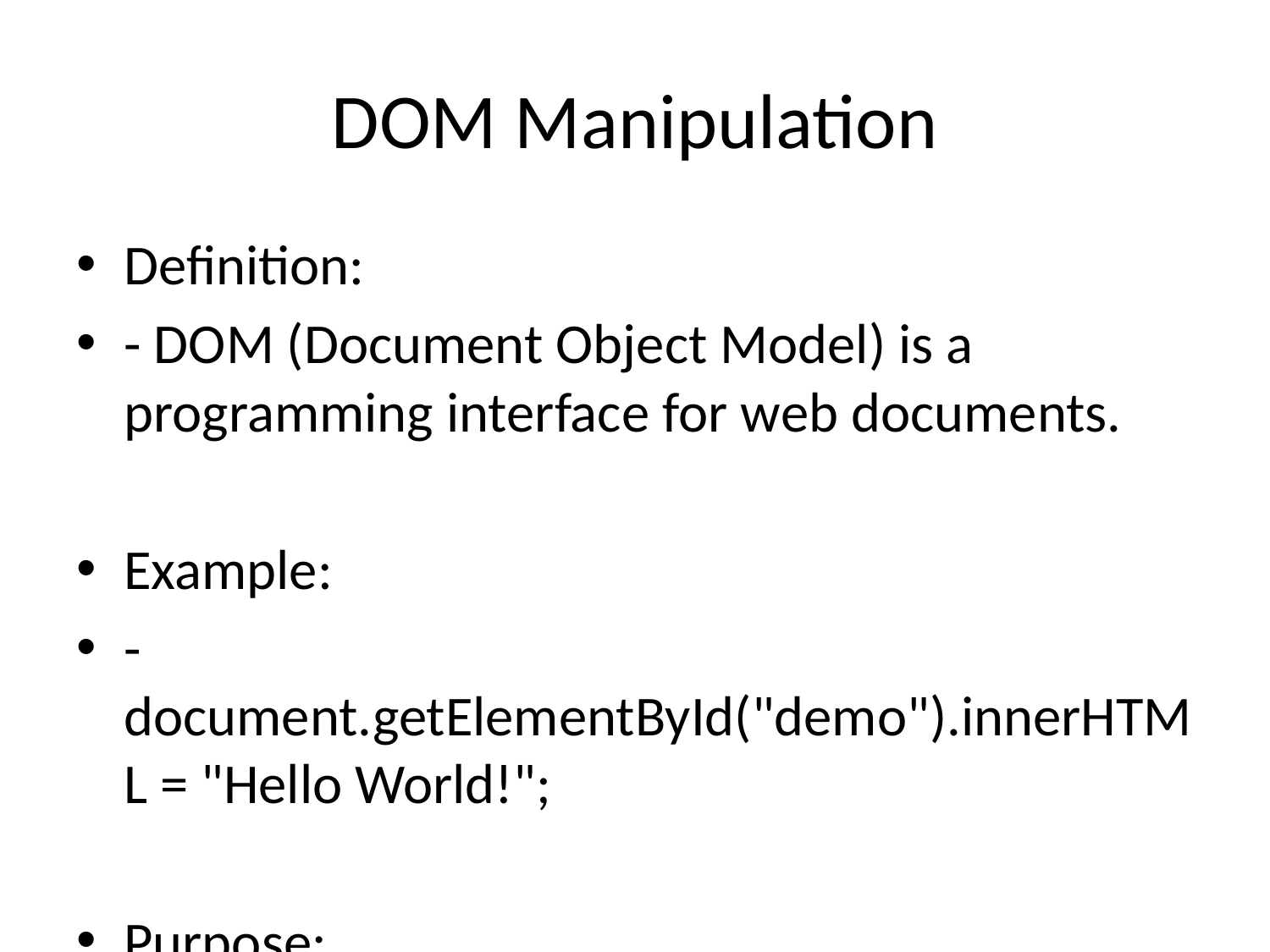

# DOM Manipulation
Definition:
- DOM (Document Object Model) is a programming interface for web documents.

Example:
- document.getElementById("demo").innerHTML = "Hello World!";

Purpose:
- Allows JavaScript to interact with HTML and CSS.